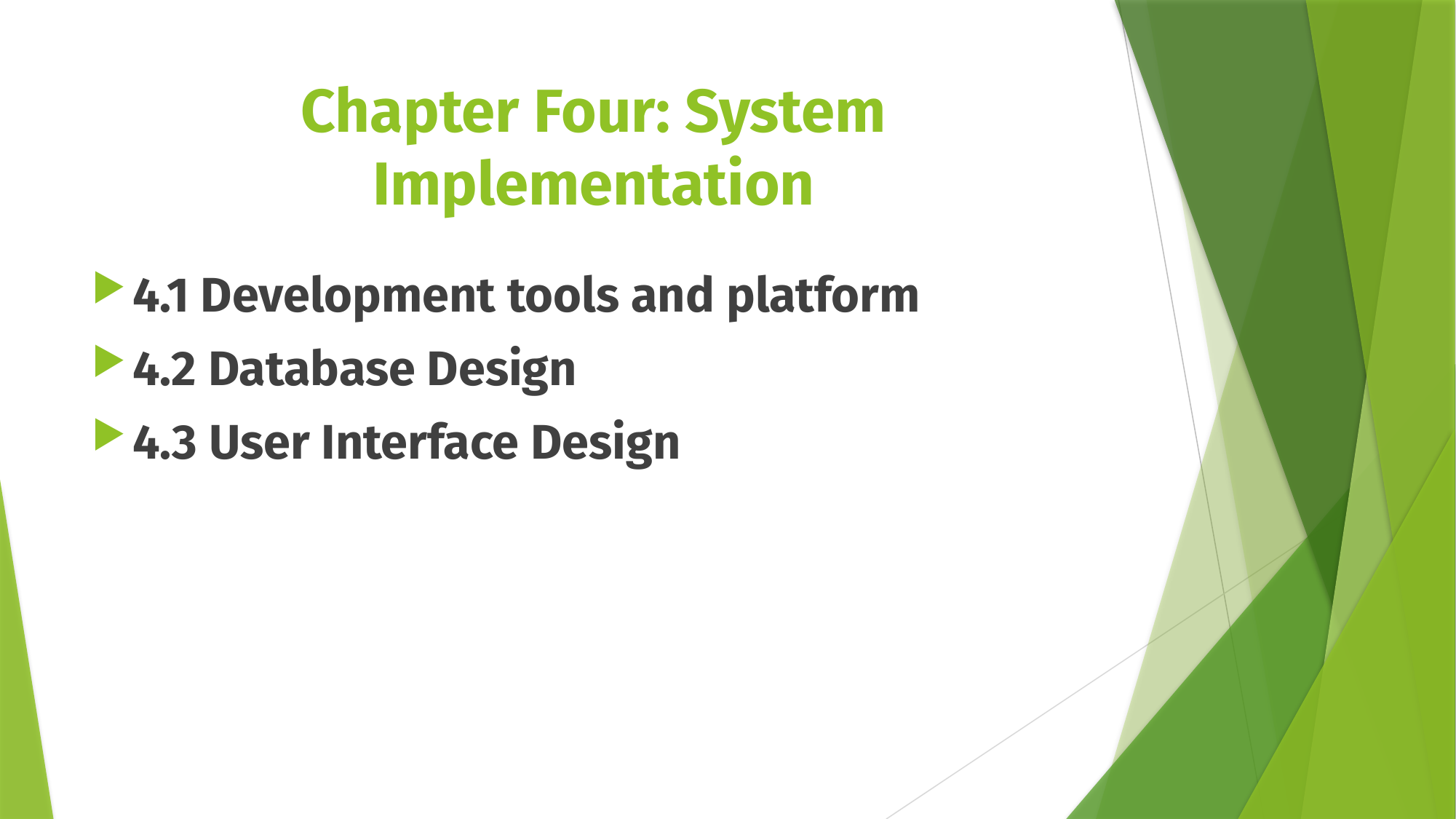

# Chapter Four: System Implementation
4.1 Development tools and platform
4.2 Database Design
4.3 User Interface Design